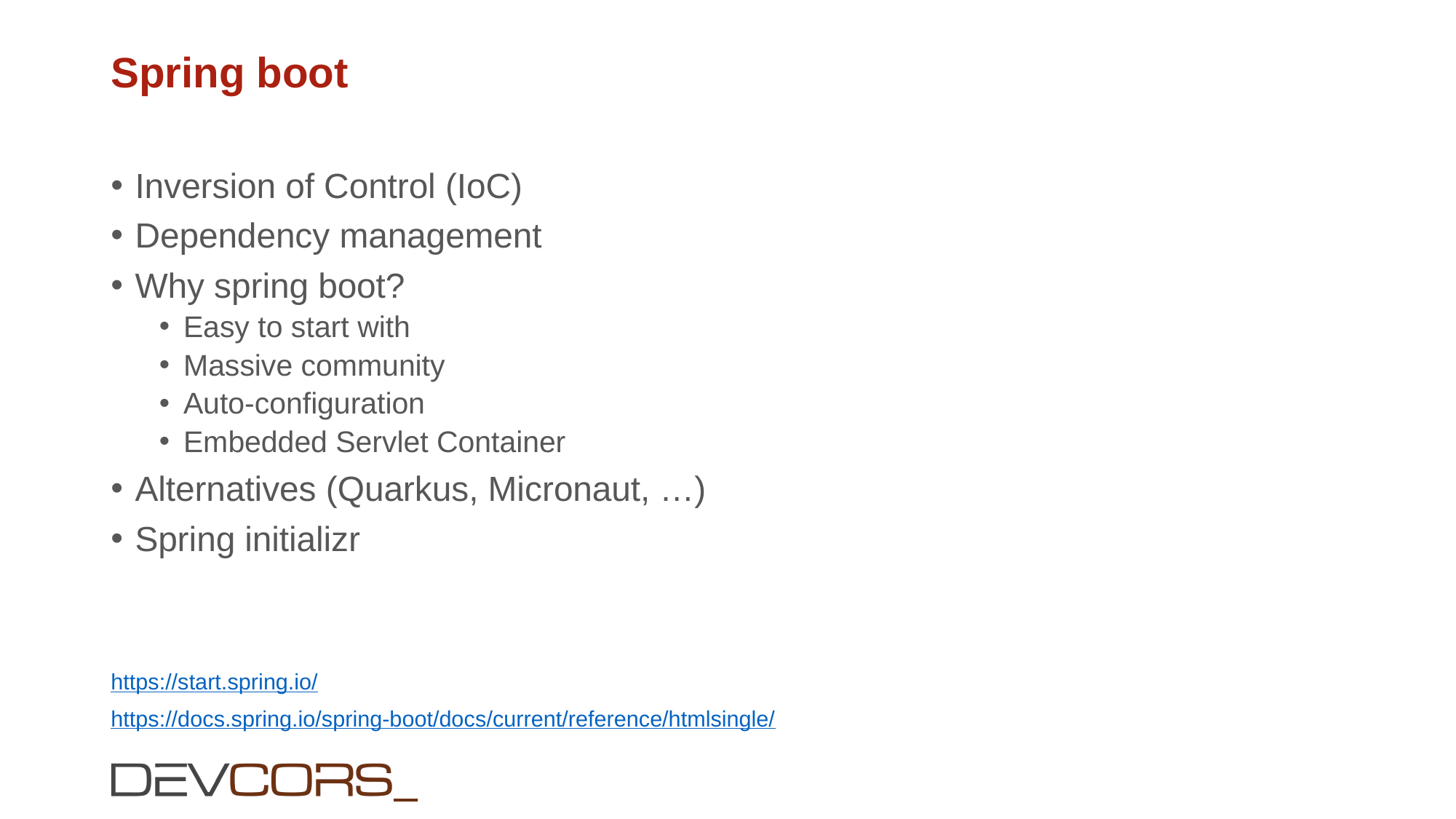

# Spring boot
Inversion of Control (IoC)
Dependency management
Why spring boot?
Easy to start with
Massive community
Auto-configuration
Embedded Servlet Container
Alternatives (Quarkus, Micronaut, …)
Spring initializr

https://start.spring.io/
https://docs.spring.io/spring-boot/docs/current/reference/htmlsingle/